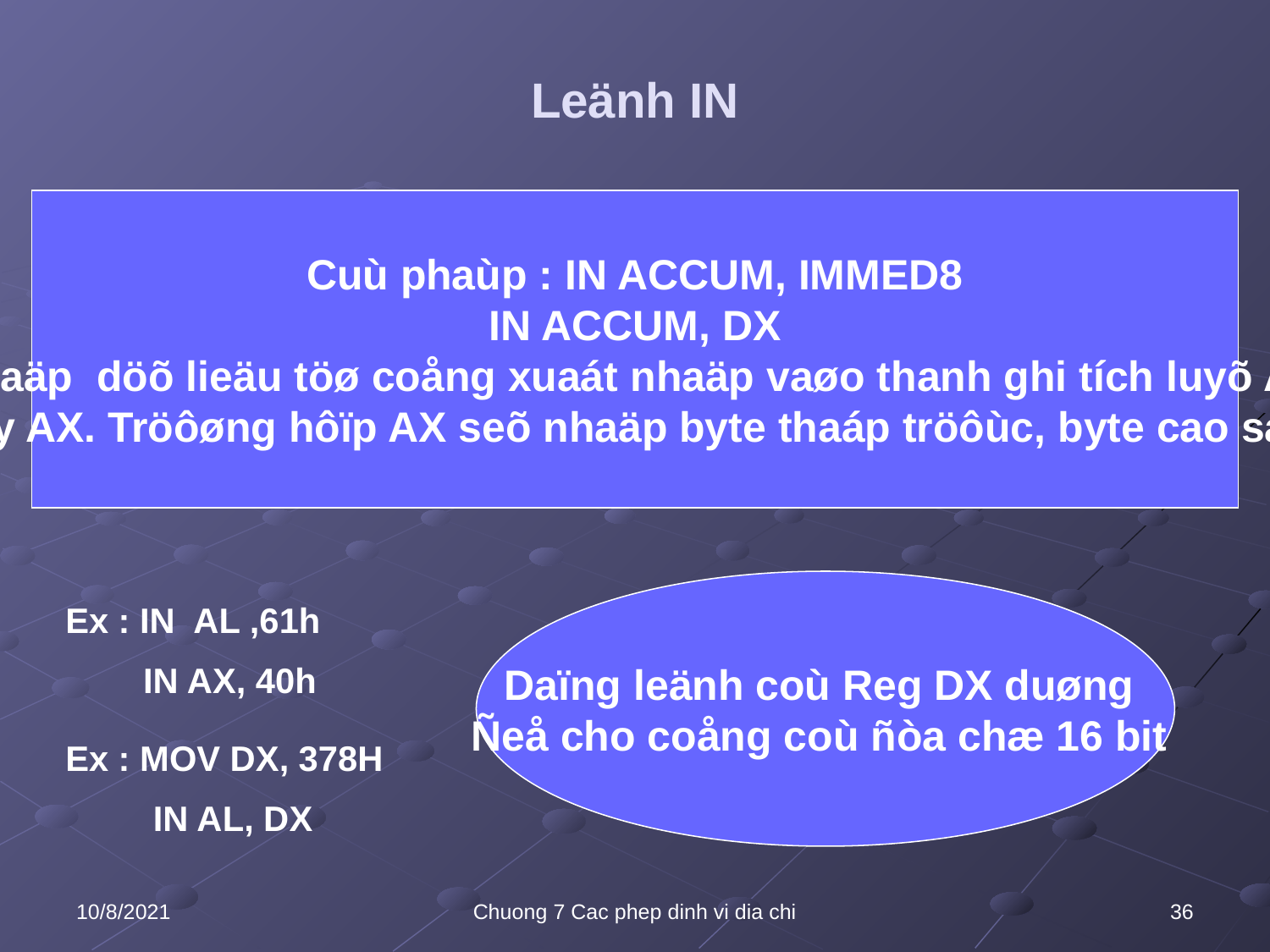

# Leänh IN
Cuù phaùp : IN ACCUM, IMMED8
IN ACCUM, DX
nhaäp  döõ lieäu töø coång xuaát nhaäp vaøo thanh ghi tích luyõ AL
hay AX. Tröôøng hôïp AX seõ nhaäp byte thaáp tröôùc, byte cao sau.
Daïng leänh coù Reg DX duøng
Ñeå cho coång coù ñòa chæ 16 bit
Ex : IN  AL ,61h
        IN AX, 40h
Ex : MOV DX, 378H
         IN AL, DX
10/8/2021
Chuong 7 Cac phep dinh vi dia chi
36